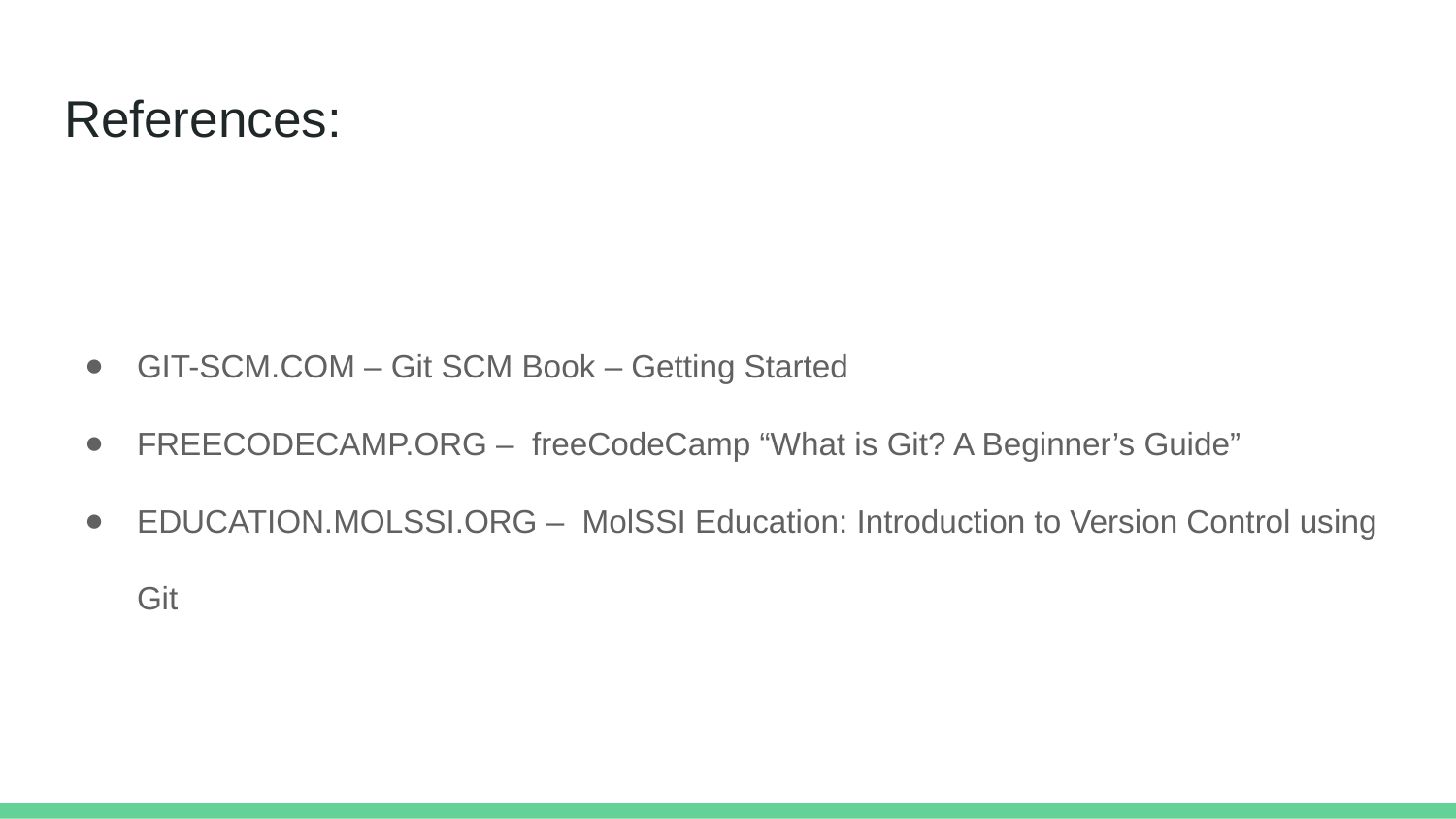

# References:
GIT-SCM.COM – Git SCM Book – Getting Started
FREECODECAMP.ORG –  freeCodeCamp “What is Git? A Beginner’s Guide”
EDUCATION.MOLSSI.ORG –  MolSSI Education: Introduction to Version Control using Git